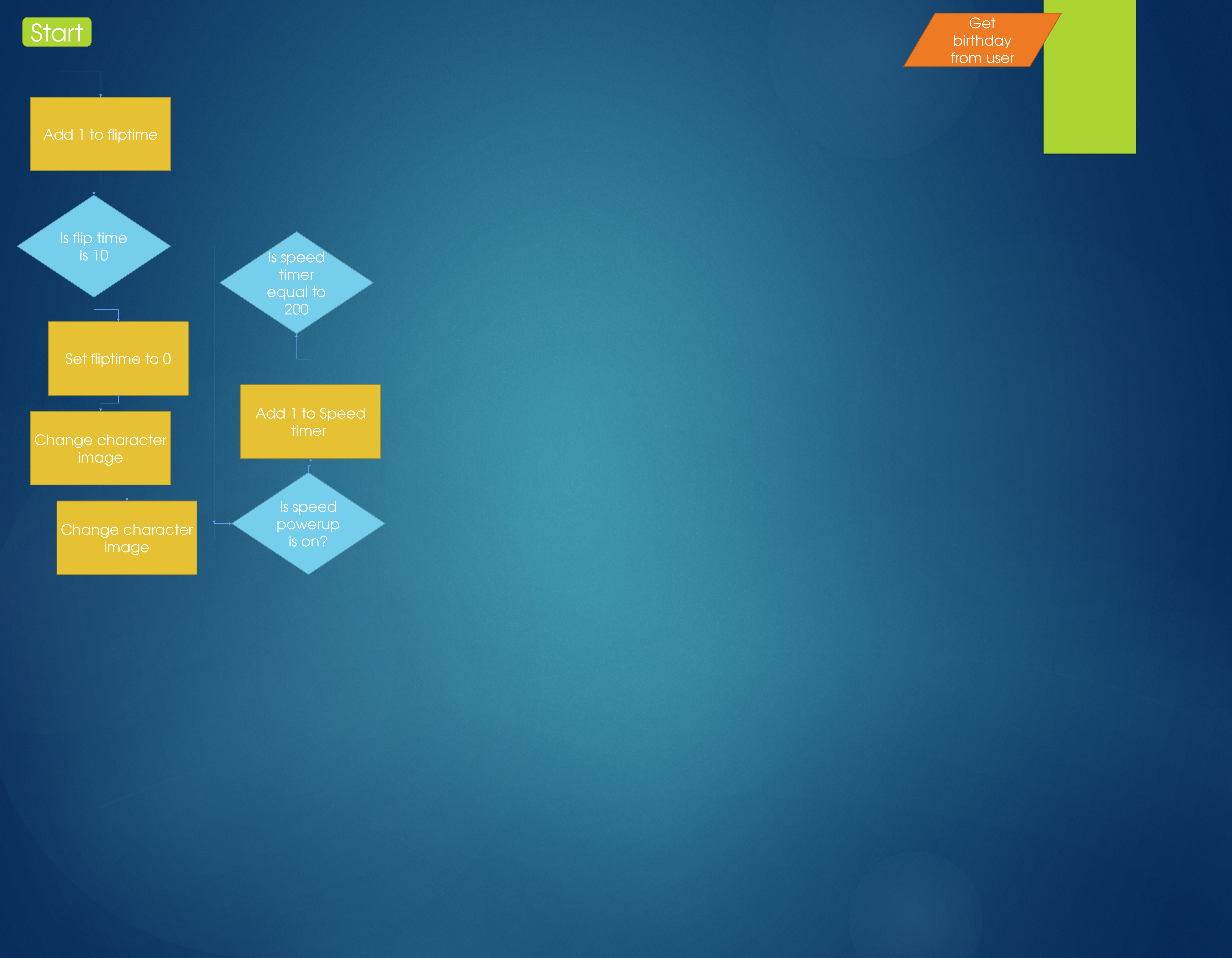

Get birthday from user
Start
Add 1 to fliptime
Is flip time is 10
Is speed timer equal to 200
Set fliptime to 0
Add 1 to Speed timer
Change character image
Is speed powerup is on?
Change character image